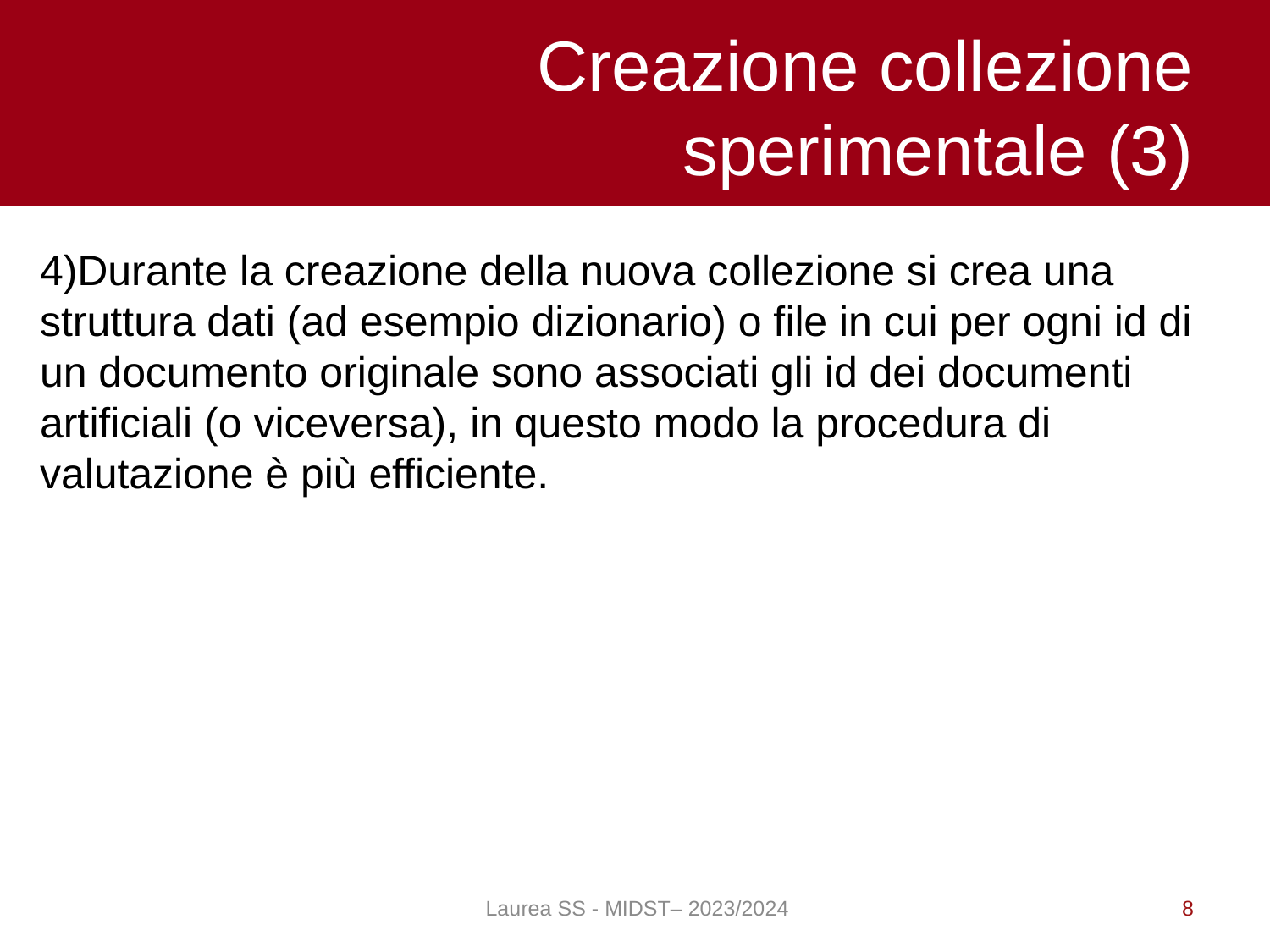

# Creazione collezione sperimentale (3)
4)Durante la creazione della nuova collezione si crea una struttura dati (ad esempio dizionario) o file in cui per ogni id di un documento originale sono associati gli id dei documenti artificiali (o viceversa), in questo modo la procedura di valutazione è più efficiente.

Laurea SS - MIDST– 2023/2024
8